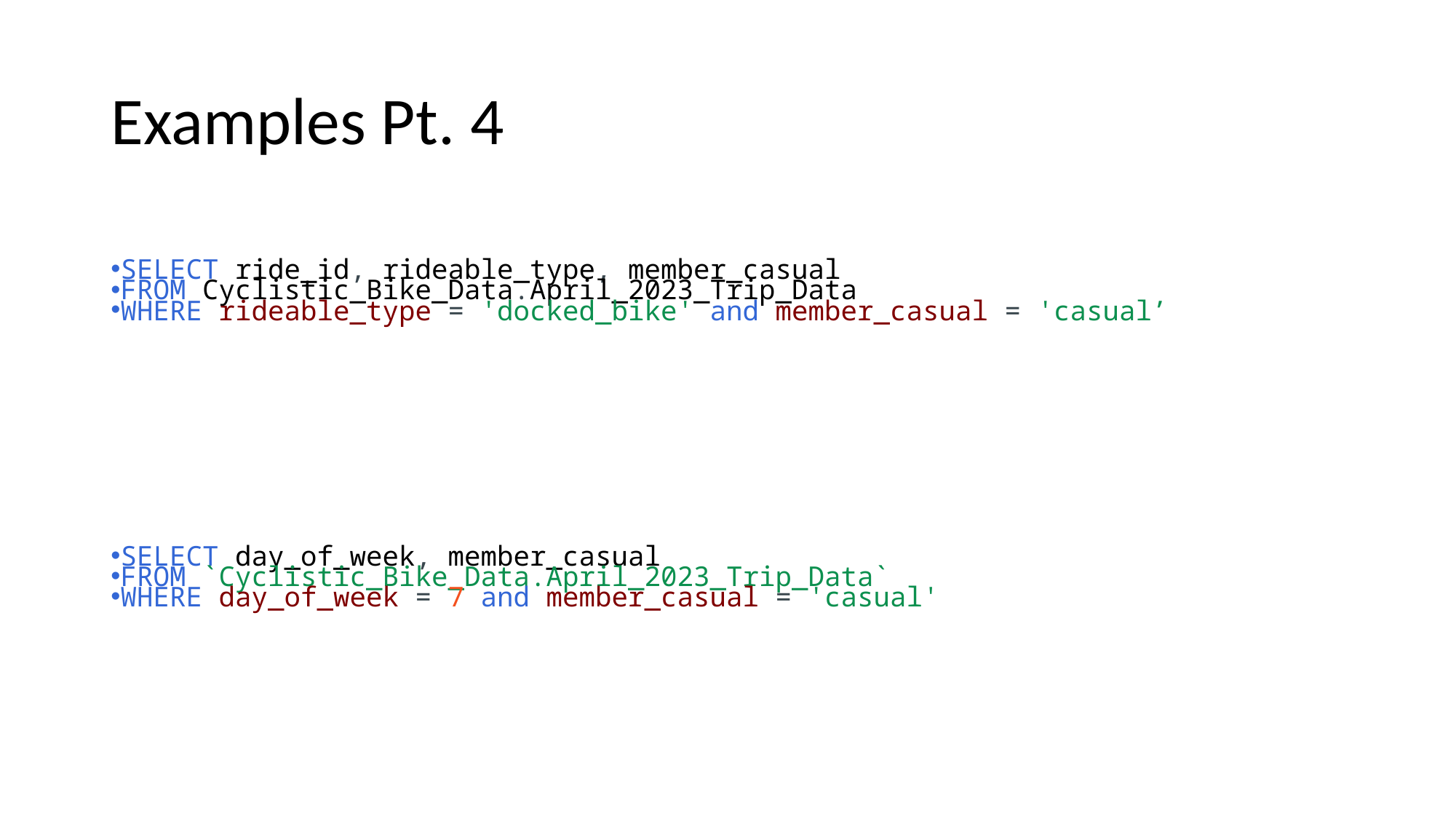

# Examples Pt. 4

SELECT ride_id, rideable_type, member_casual
FROM Cyclistic_Bike_Data.April_2023_Trip_Data
WHERE rideable_type = 'docked_bike' and member_casual = 'casual’

SELECT day_of_week, member_casual
FROM `Cyclistic_Bike_Data.April_2023_Trip_Data`
WHERE day_of_week = 7 and member_casual = 'casual'